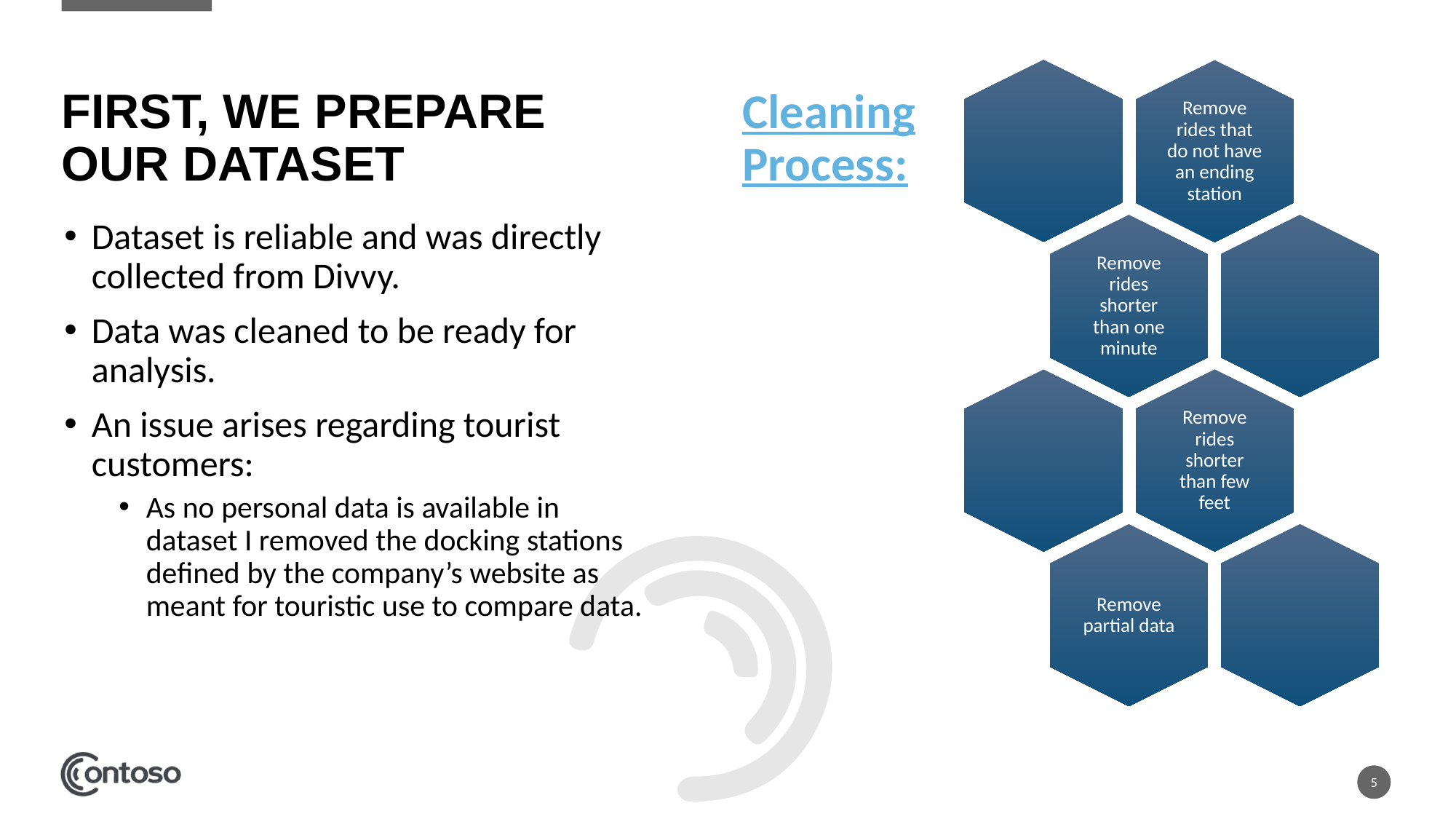

# First, we Prepare our dataset
Remove rides that do not have an ending station
Cleaning Process:

Remove rides shorter than one minute

Remove rides shorter than few feet

Remove partial data

Dataset is reliable and was directly collected from Divvy.
Data was cleaned to be ready for analysis.
An issue arises regarding tourist customers:
As no personal data is available in dataset I removed the docking stations defined by the company’s website as meant for touristic use to compare data.

5